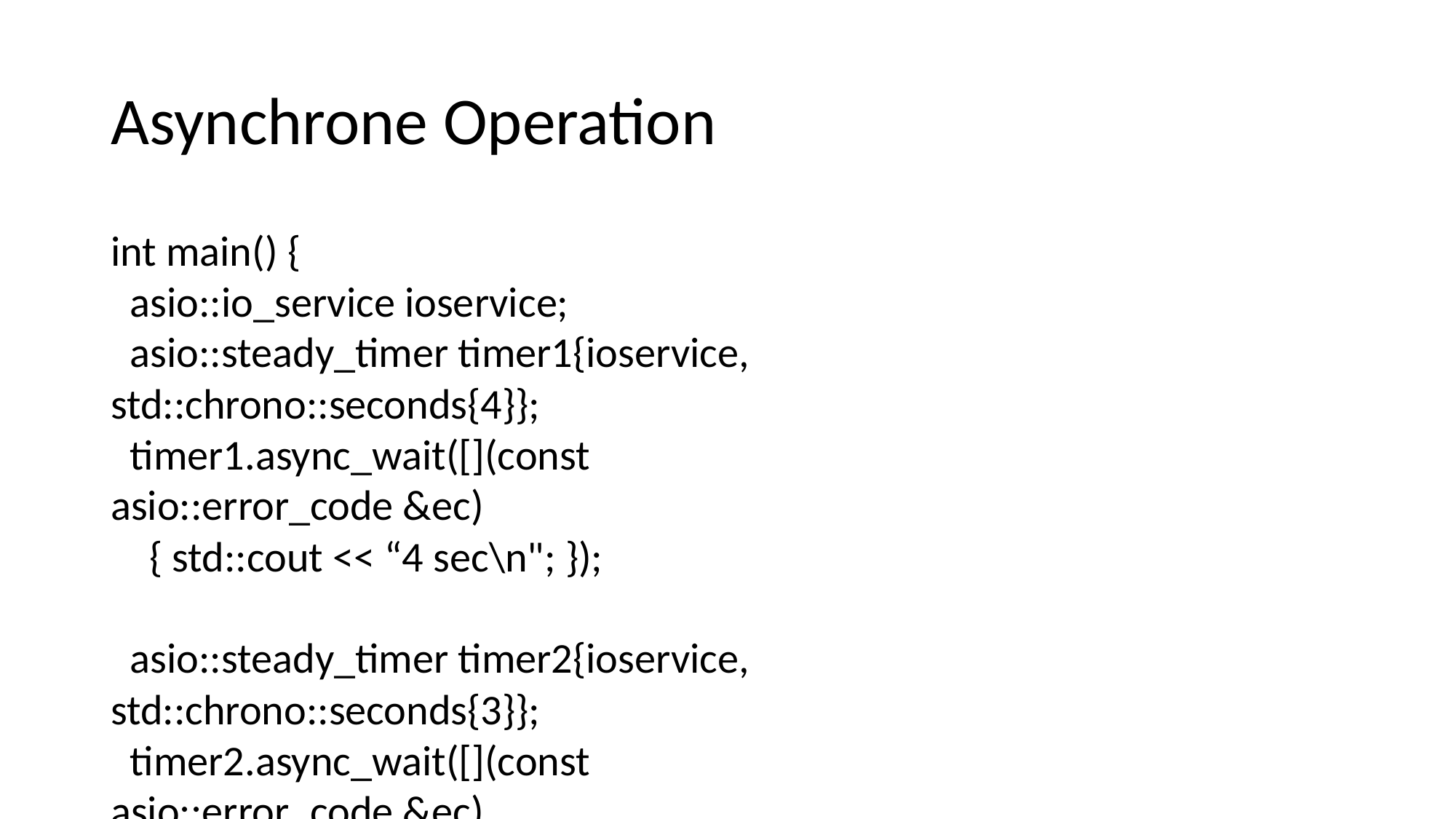

Asynchrone Operation
int main() {
  asio::io_service ioservice;
  asio::steady_timer timer1{ioservice, std::chrono::seconds{4}};
  timer1.async_wait([](const asio::error_code &ec)
    { std::cout << “4 sec\n"; });

  asio::steady_timer timer2{ioservice, std::chrono::seconds{3}};
  timer2.async_wait([](const asio::error_code &ec)
    { std::cout << “3 sec\n"; });

  ioservice.run();
}